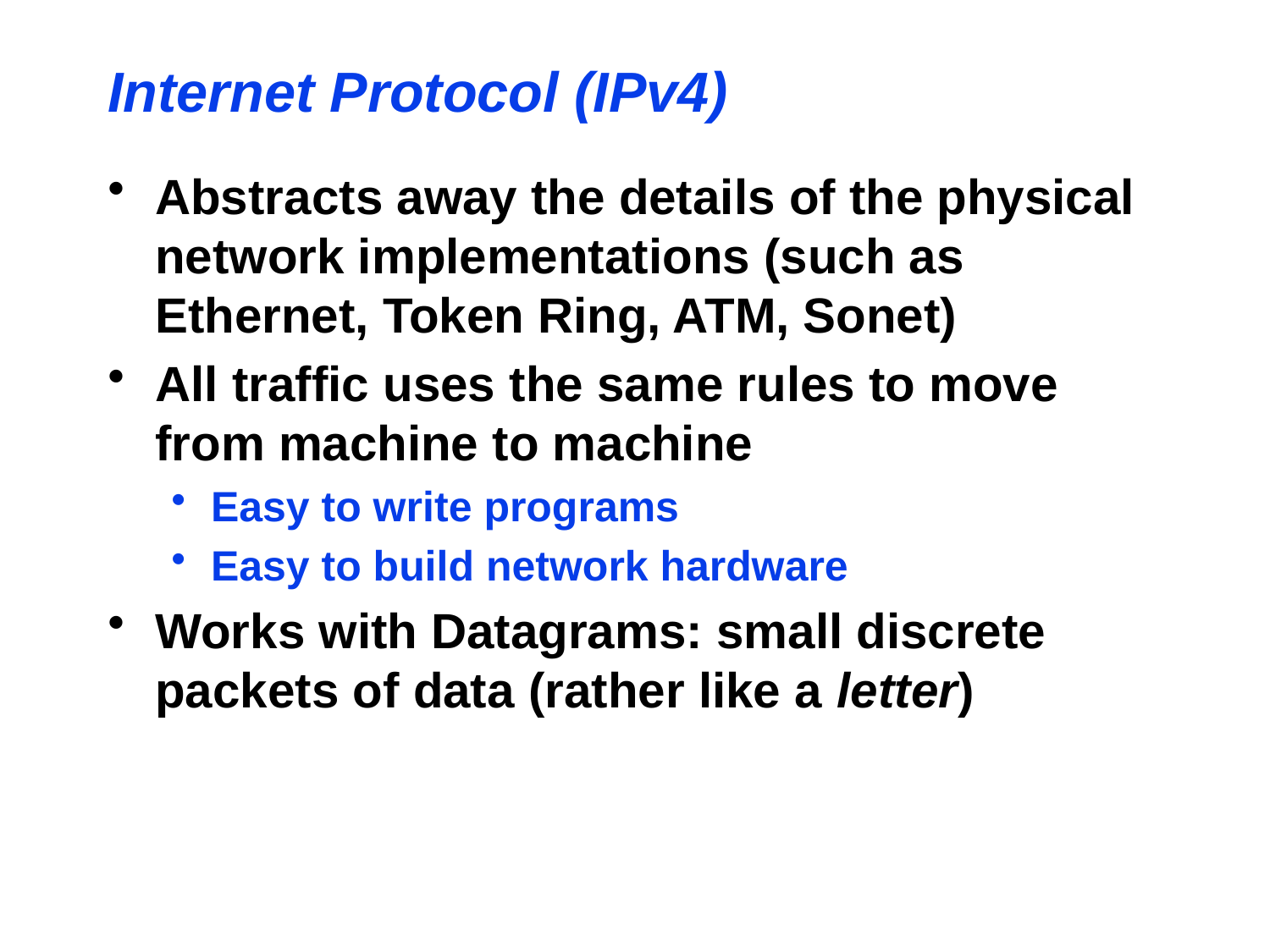

Internet Protocol (IPv4)
Abstracts away the details of the physical network implementations (such as Ethernet, Token Ring, ATM, Sonet)
All traffic uses the same rules to move from machine to machine
Easy to write programs
Easy to build network hardware
Works with Datagrams: small discrete packets of data (rather like a letter)